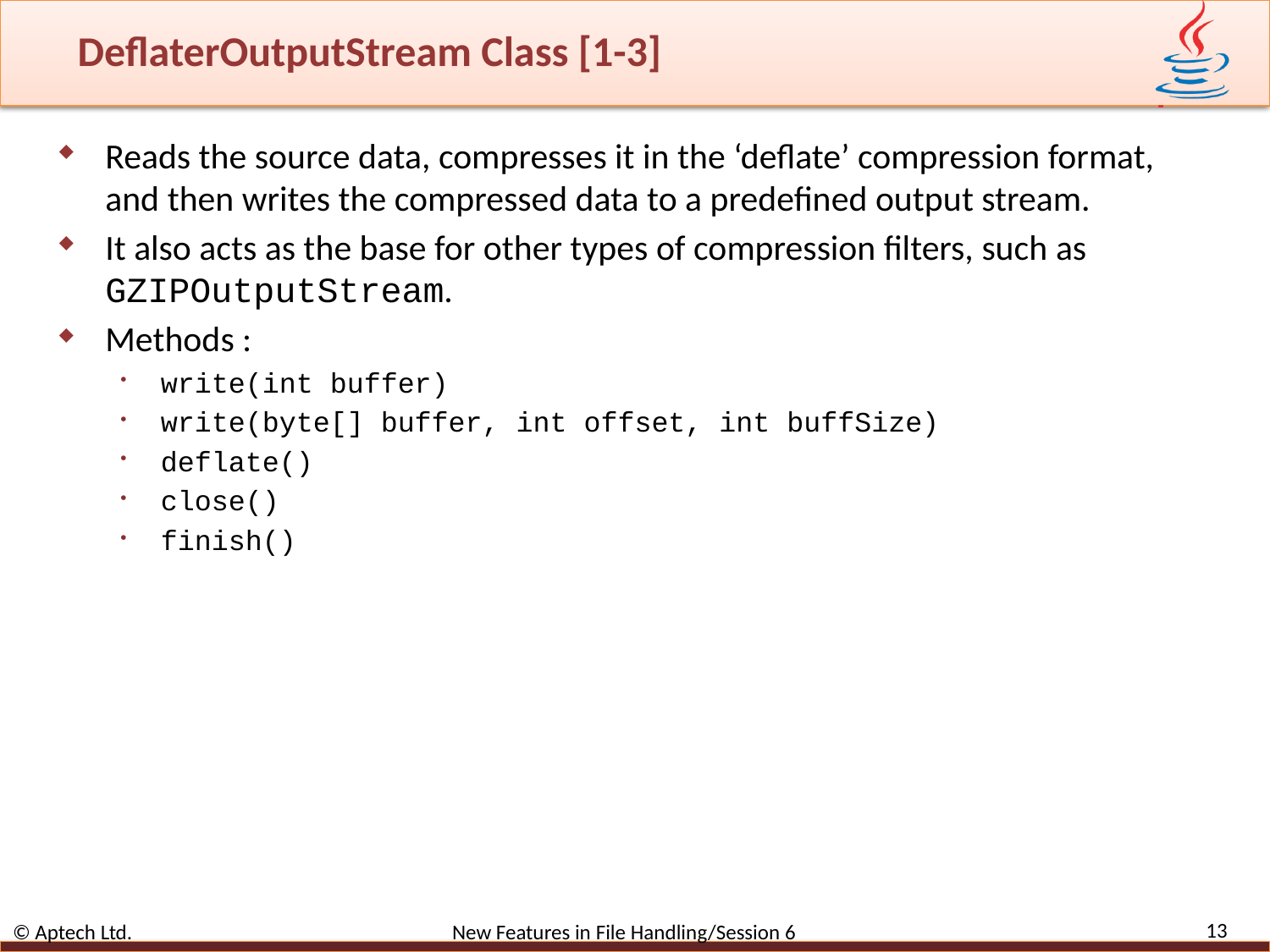

# DeflaterOutputStream Class [1-3]
Reads the source data, compresses it in the ‘deflate’ compression format, and then writes the compressed data to a predefined output stream.
It also acts as the base for other types of compression filters, such as GZIPOutputStream.
Methods :
write(int buffer)
write(byte[] buffer, int offset, int buffSize)
deflate()
close()
finish()

13
© Aptech Ltd.                                                                  New Features in File Handling/Session 6